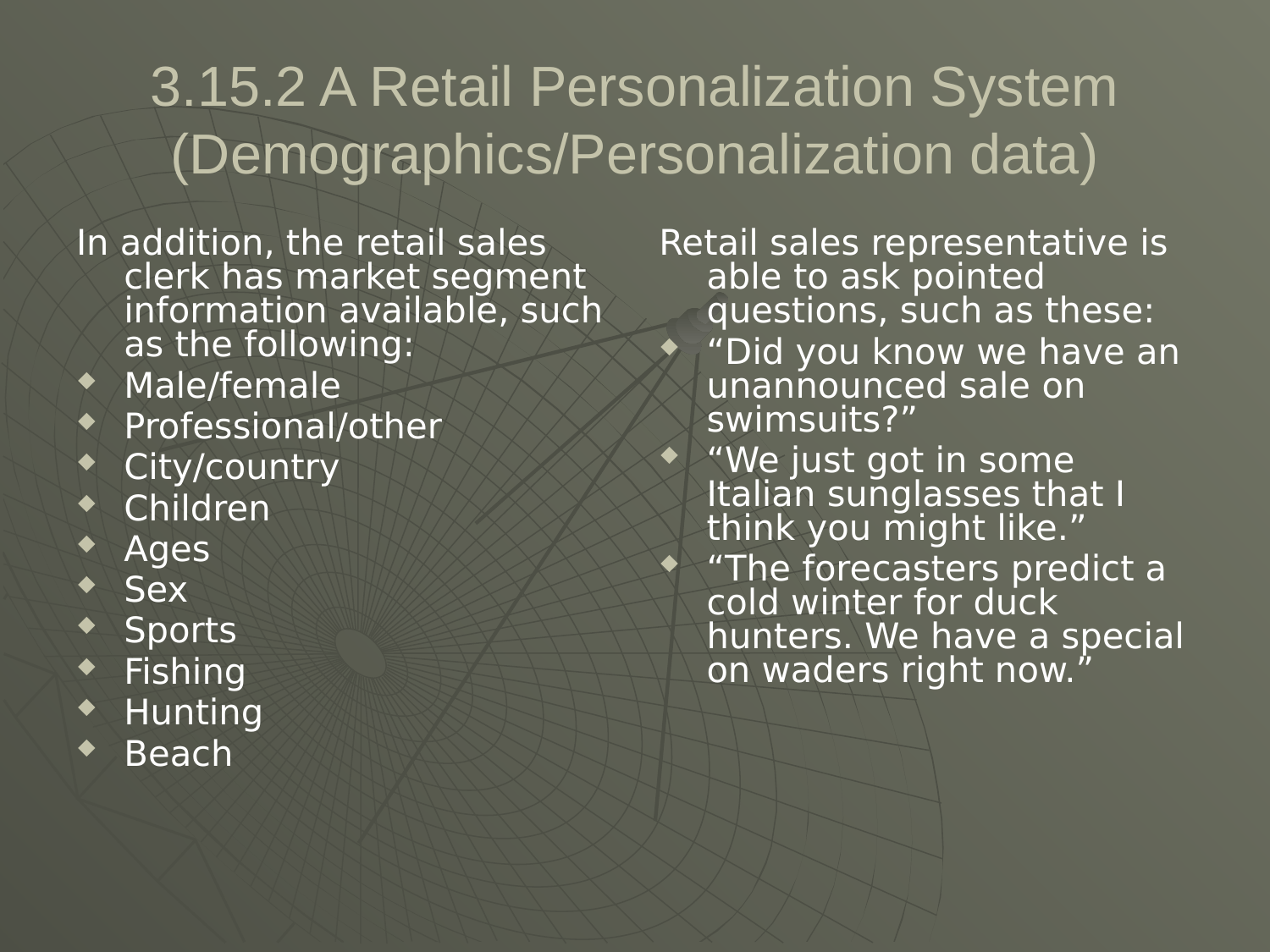

# 3.15.2 A Retail Personalization System (Demographics/Personalization data)
In addition, the retail sales clerk has market segment information available, such as the following:
Male/female
Professional/other
City/country
Children
Ages
Sex
Sports
Fishing
Hunting
Beach

Retail sales representative is able to ask pointed questions, such as these:
“Did you know we have an unannounced sale on swimsuits?”
“We just got in some Italian sunglasses that I think you might like.”
“The forecasters predict a cold winter for duck hunters. We have a special on waders right now.”